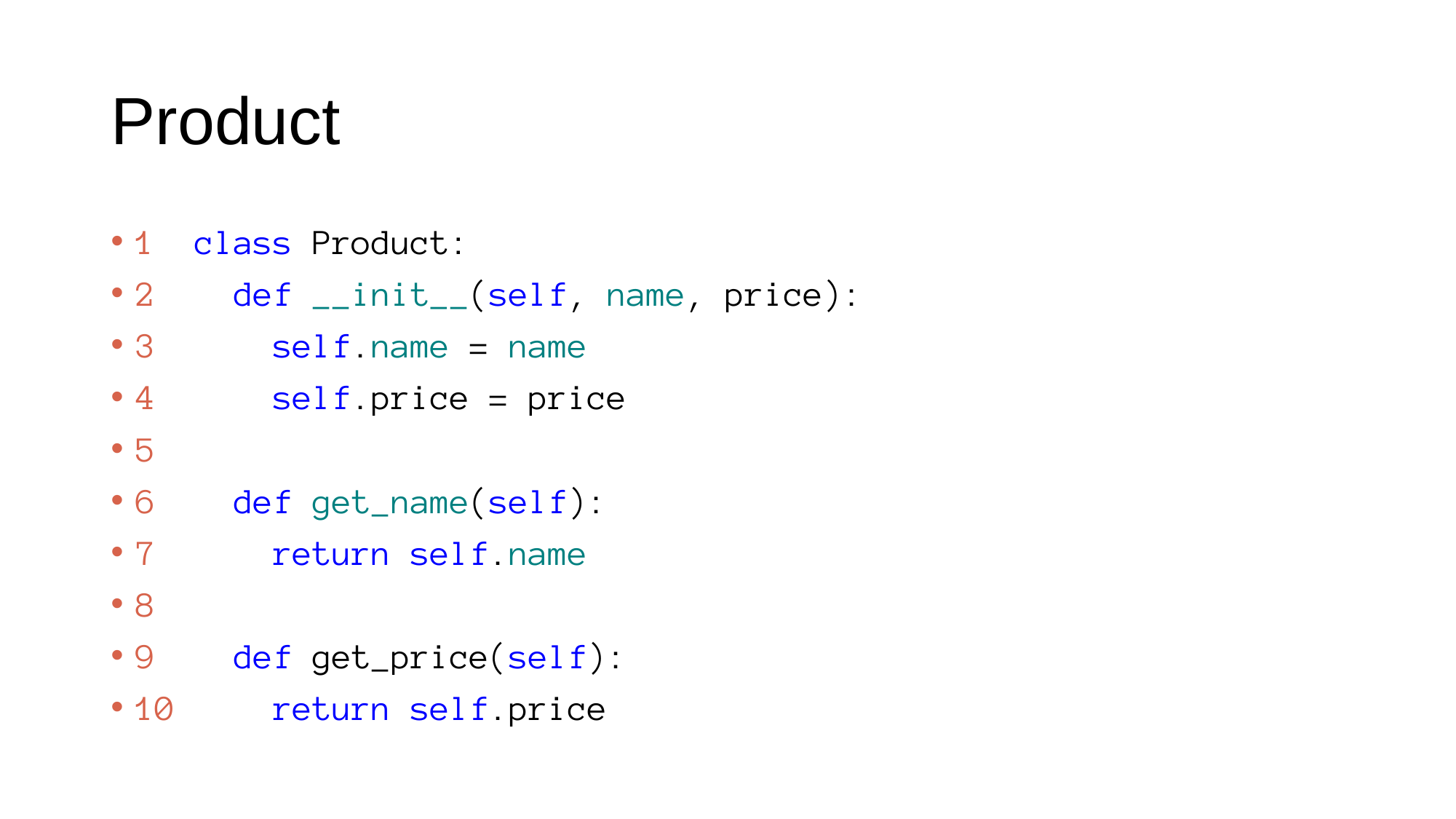

# Product
1  class Product:
2    def __init__(self, name, price):
3      self.name = name
4      self.price = price
5
6    def get_name(self):
7      return self.name
8
9    def get_price(self):
10     return self.price